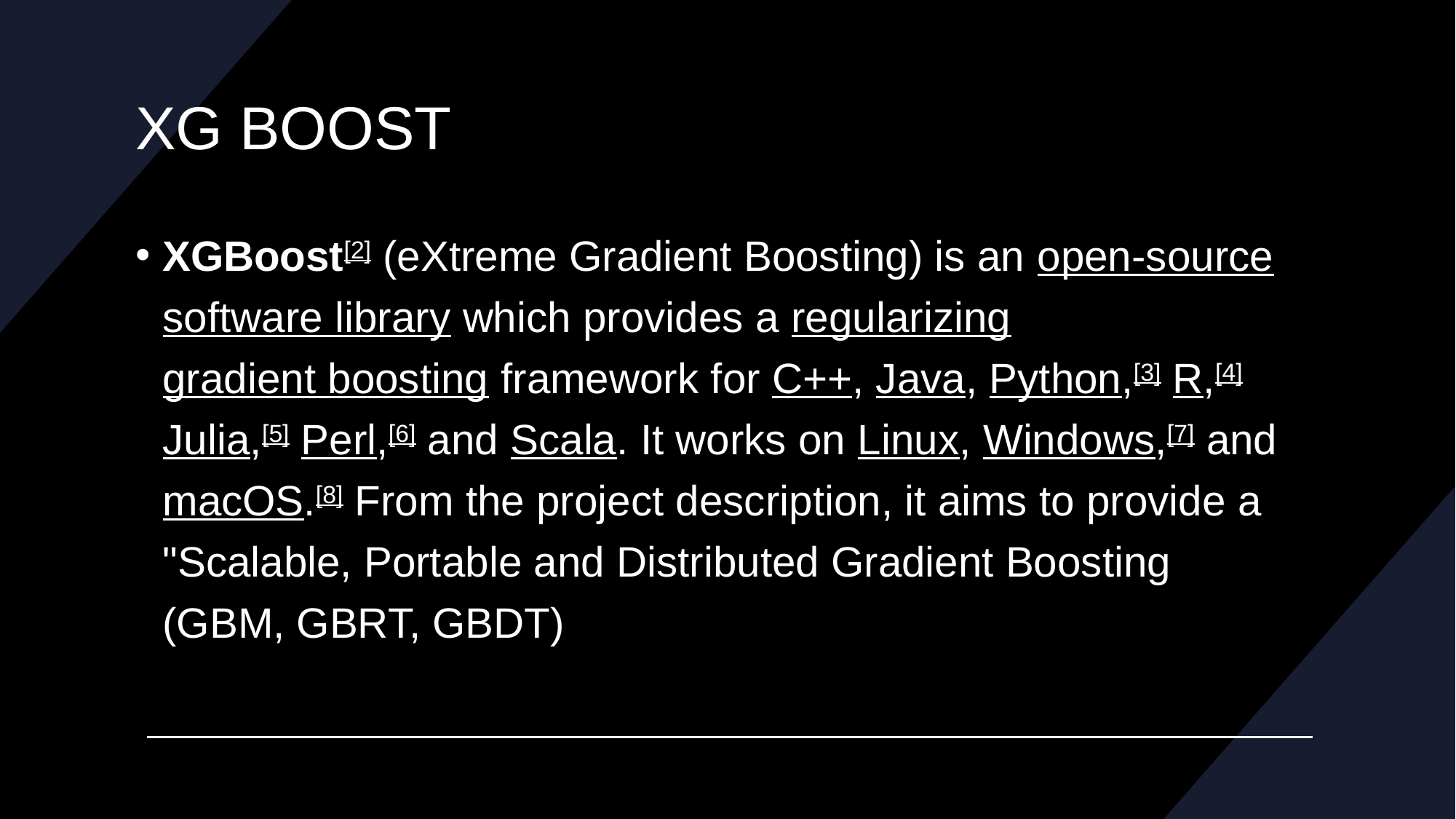

# XG BOOST
XGBoost[2] (eXtreme Gradient Boosting) is an open-source software library which provides a regularizing gradient boosting framework for C++, Java, Python,[3] R,[4] Julia,[5] Perl,[6] and Scala. It works on Linux, Windows,[7] and macOS.[8] From the project description, it aims to provide a "Scalable, Portable and Distributed Gradient Boosting (GBM, GBRT, GBDT)